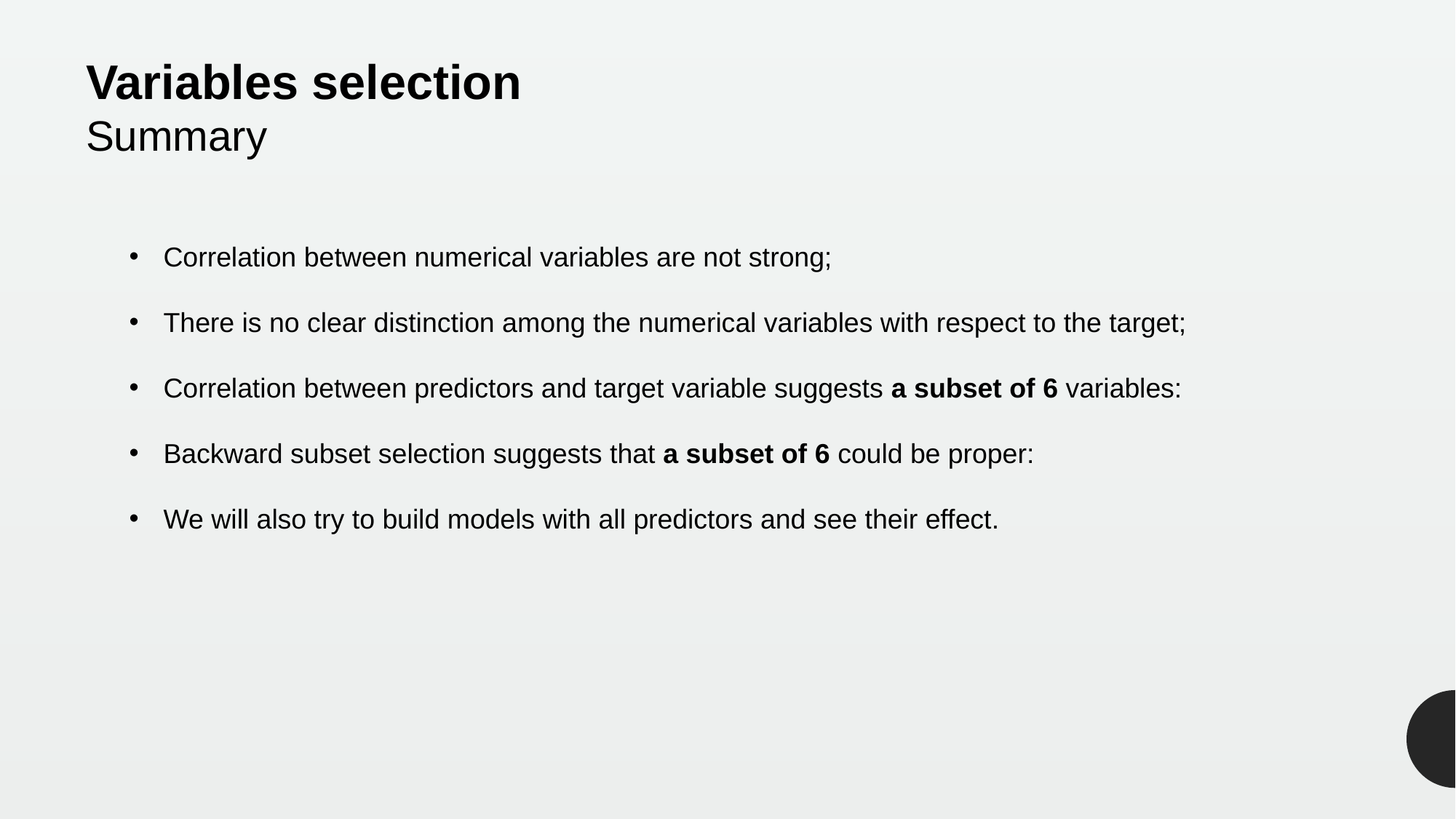

Variables selection                                         Summary
Correlation between numerical variables are not strong;

There is no clear distinction among the numerical variables with respect to the target;

Correlation between predictors and target variable suggests a subset of 6 variables:

Backward subset selection suggests that a subset of 6 could be proper:

We will also try to build models with all predictors and see their effect.